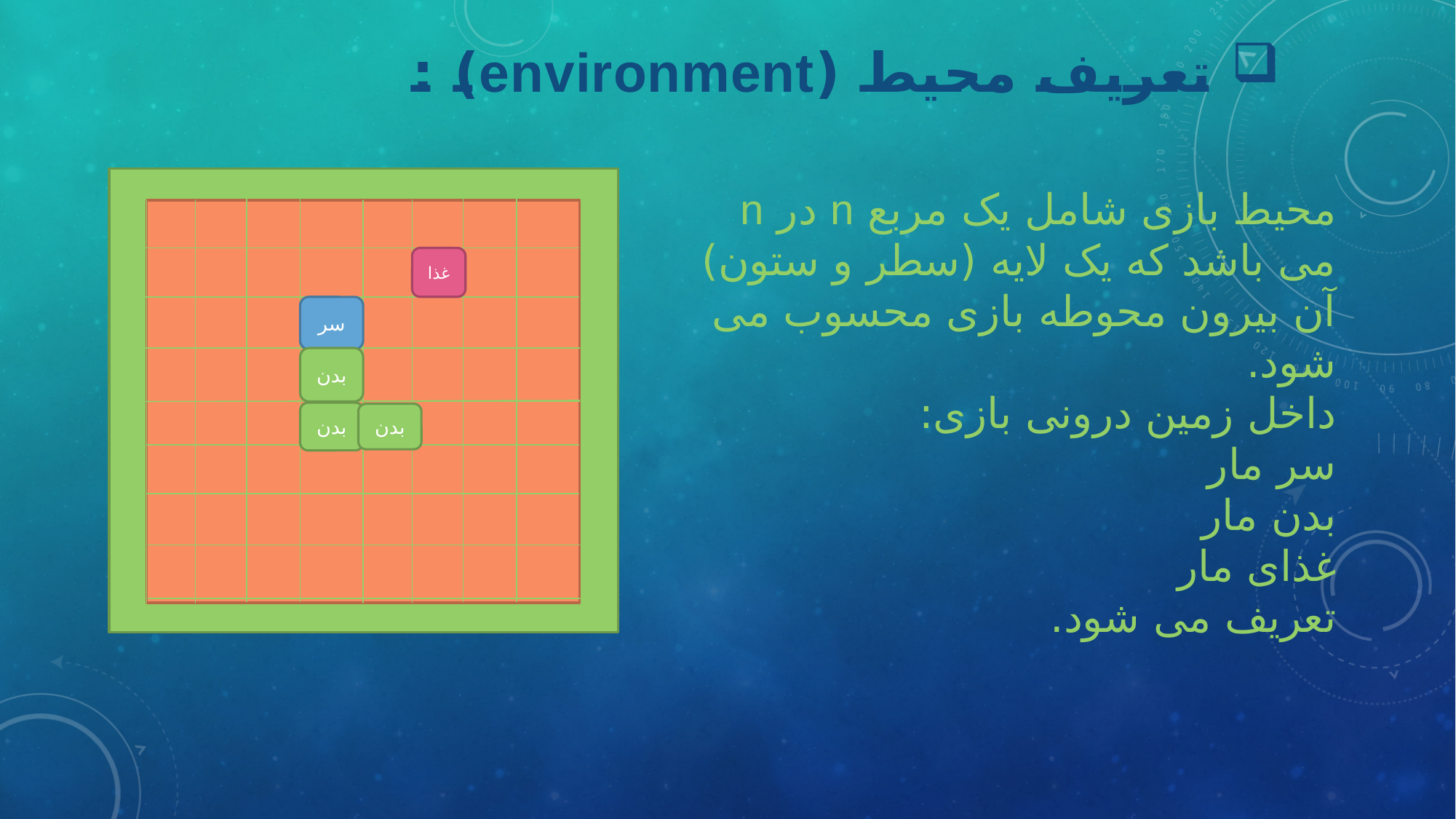

# تعریف محیط (environment) :

محیط بازی شامل یک مربع n در n می باشد که یک لایه (سطر و ستون) آن بیرون محوطه بازی محسوب می شود.
داخل زمین درونی بازی:
سر مار
بدن مار
غذای مار
تعریف می شود.

غذا
سر
بدن
بدن
بدن